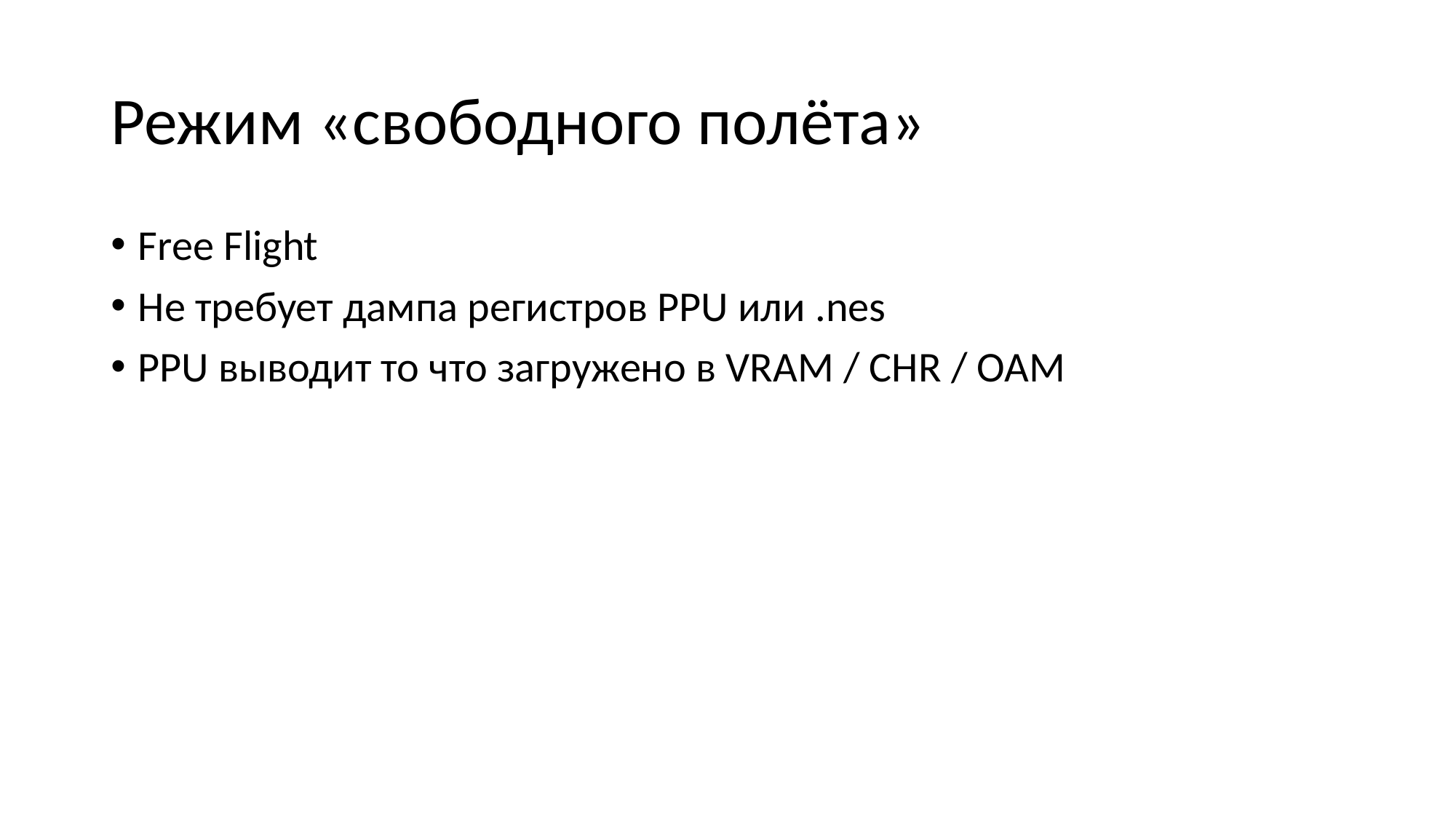

# Режим «свободного полёта»
Free Flight
Не требует дампа регистров PPU или .nes
PPU выводит то что загружено в VRAM / CHR / OAM